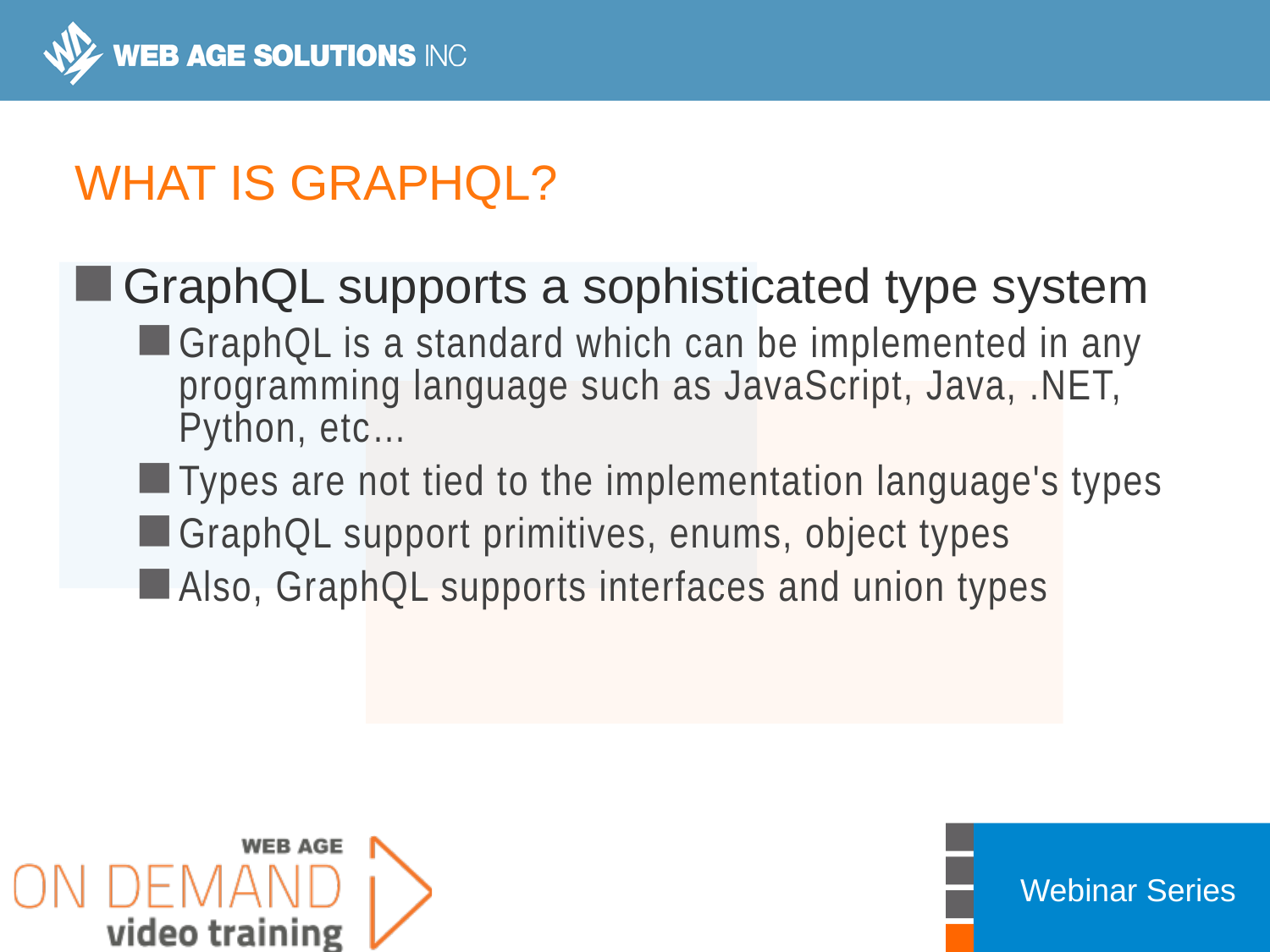

# What is graphql?
GraphQL supports a sophisticated type system
GraphQL is a standard which can be implemented in any programming language such as JavaScript, Java, .NET, Python, etc…
Types are not tied to the implementation language's types
GraphQL support primitives, enums, object types
Also, GraphQL supports interfaces and union types